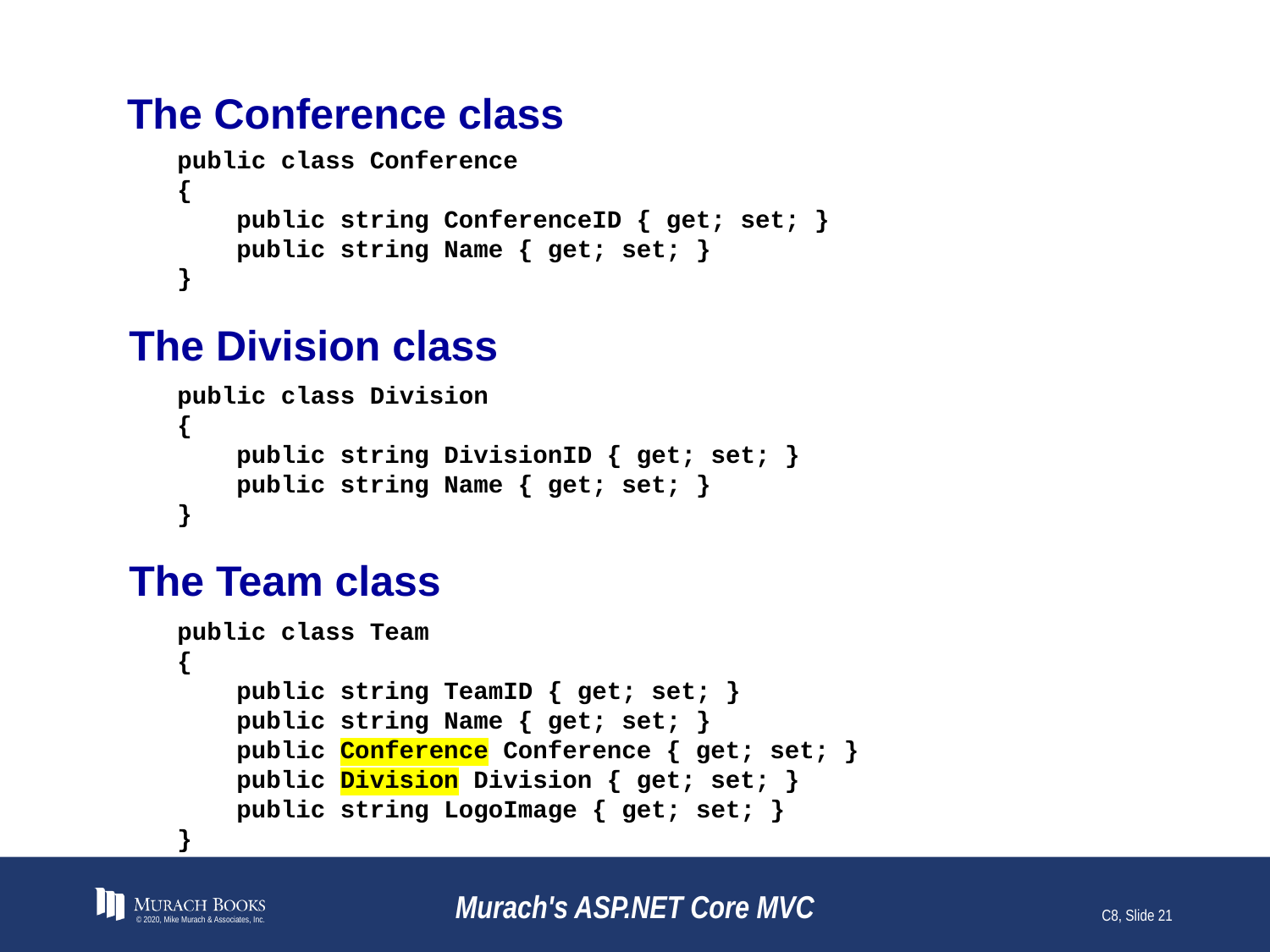

# The Conference class
public class Conference
{
    public string ConferenceID { get; set; }
    public string Name { get; set; }
}
The Division class
public class Division
{
    public string DivisionID { get; set; }
    public string Name { get; set; }
}
The Team class
public class Team
{
    public string TeamID { get; set; }
    public string Name { get; set; }
    public Conference Conference { get; set; }
    public Division Division { get; set; }
    public string LogoImage { get; set; }
}

© 2020, Mike Murach & Associates, Inc.
Murach's ASP.NET Core MVC

C8, Slide 21